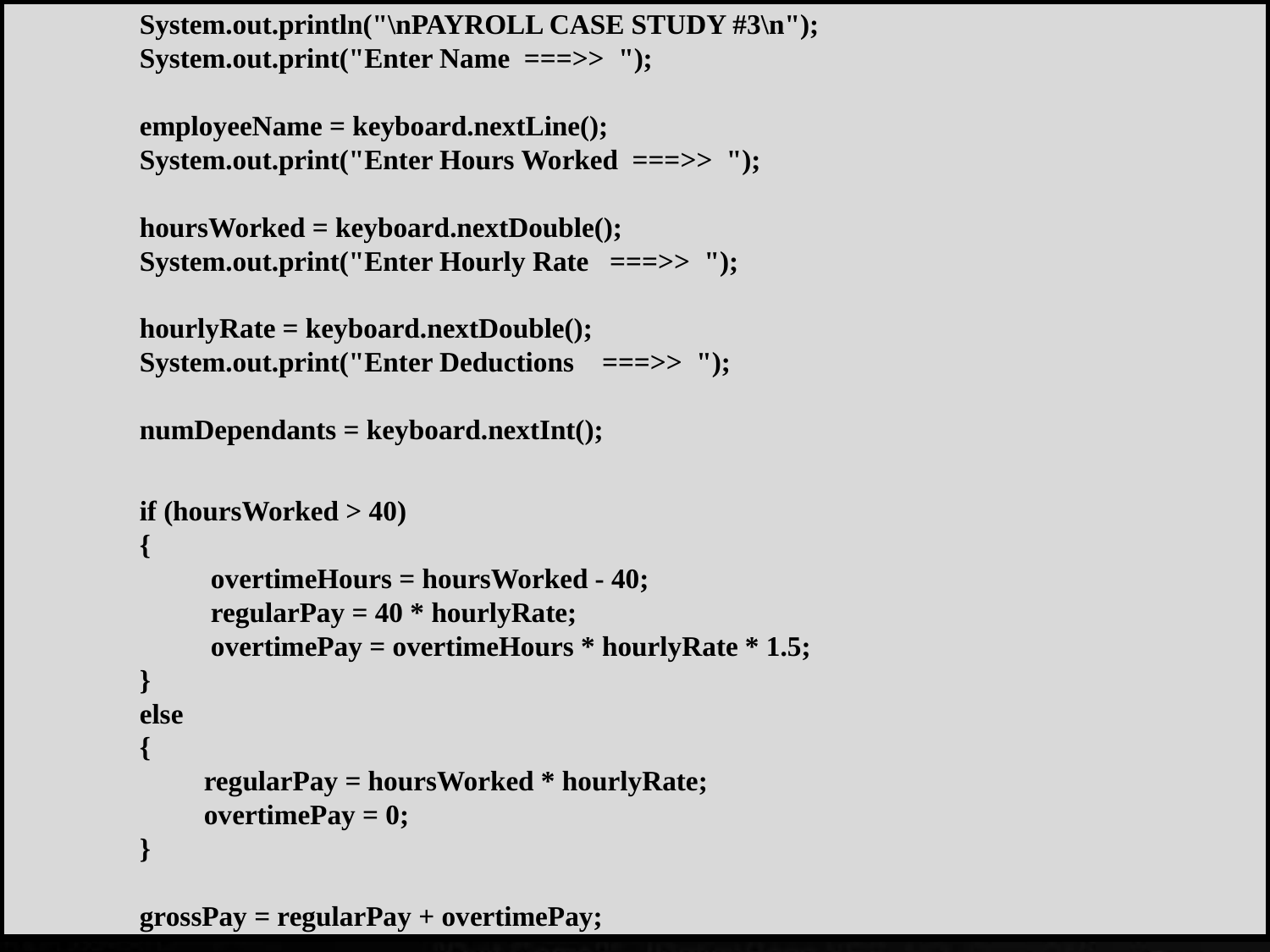

System.out.println("\nPAYROLL CASE STUDY #3\n");
		System.out.print("Enter Name  ===>>  ");
		employeeName = keyboard.nextLine();
		System.out.print("Enter Hours Worked  ===>>  ");
		hoursWorked = keyboard.nextDouble();
		System.out.print("Enter Hourly Rate   ===>>  ");
		hourlyRate = keyboard.nextDouble();
		System.out.print("Enter Deductions    ===>>  ");
		numDependants = keyboard.nextInt();

		if (hoursWorked > 40)
		{
			 overtimeHours = hoursWorked - 40;
			 regularPay = 40 * hourlyRate;
			 overtimePay = overtimeHours * hourlyRate * 1.5;
		}
	 	else
	 	{
	 		regularPay = hoursWorked * hourlyRate;
	 		overtimePay = 0;
	 	}

	 	grossPay = regularPay + overtimePay;